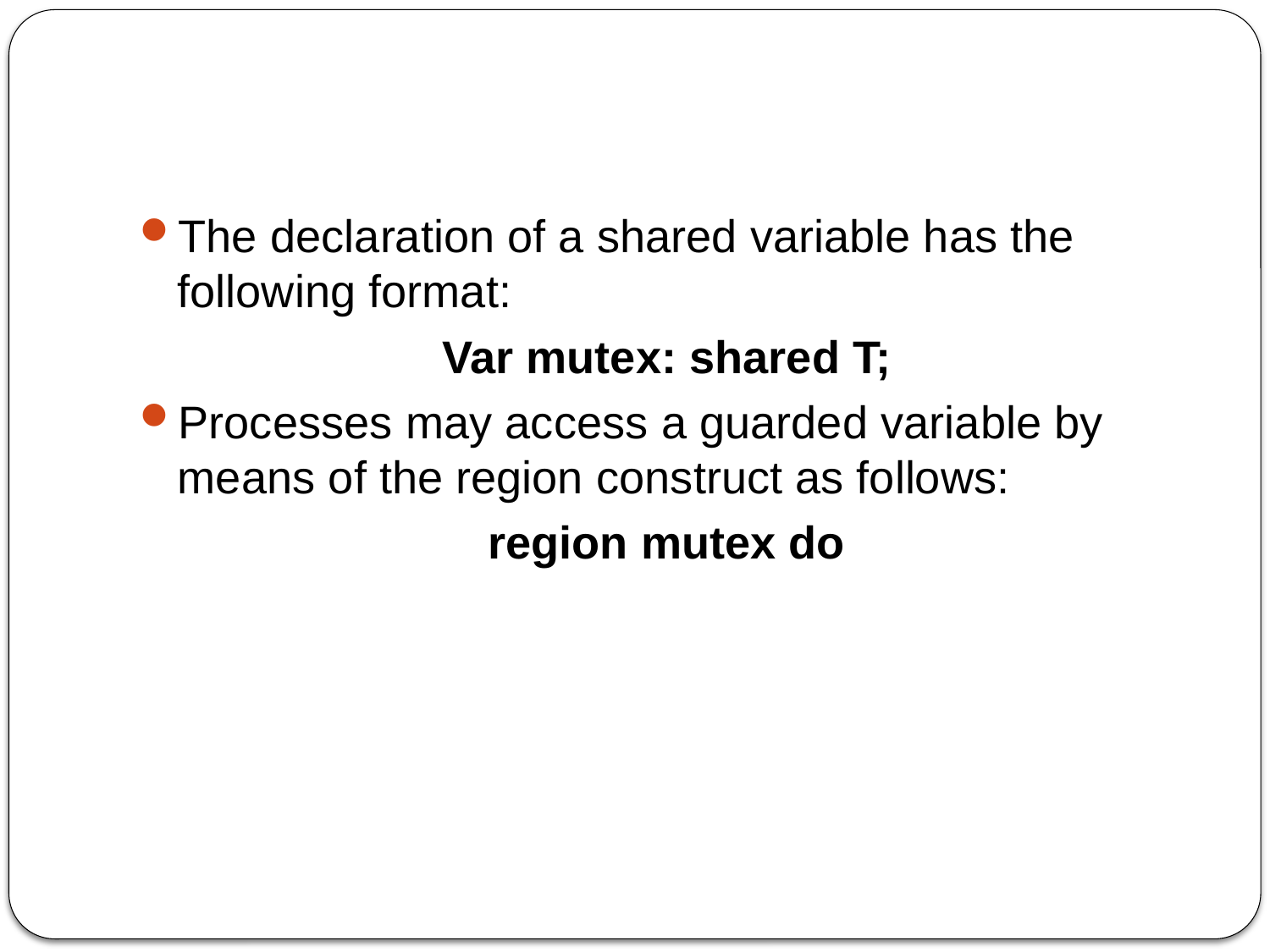

The declaration of a shared variable has the following format:
Var mutex: shared T;
Processes may access a guarded variable by means of the region construct as follows:
region mutex do